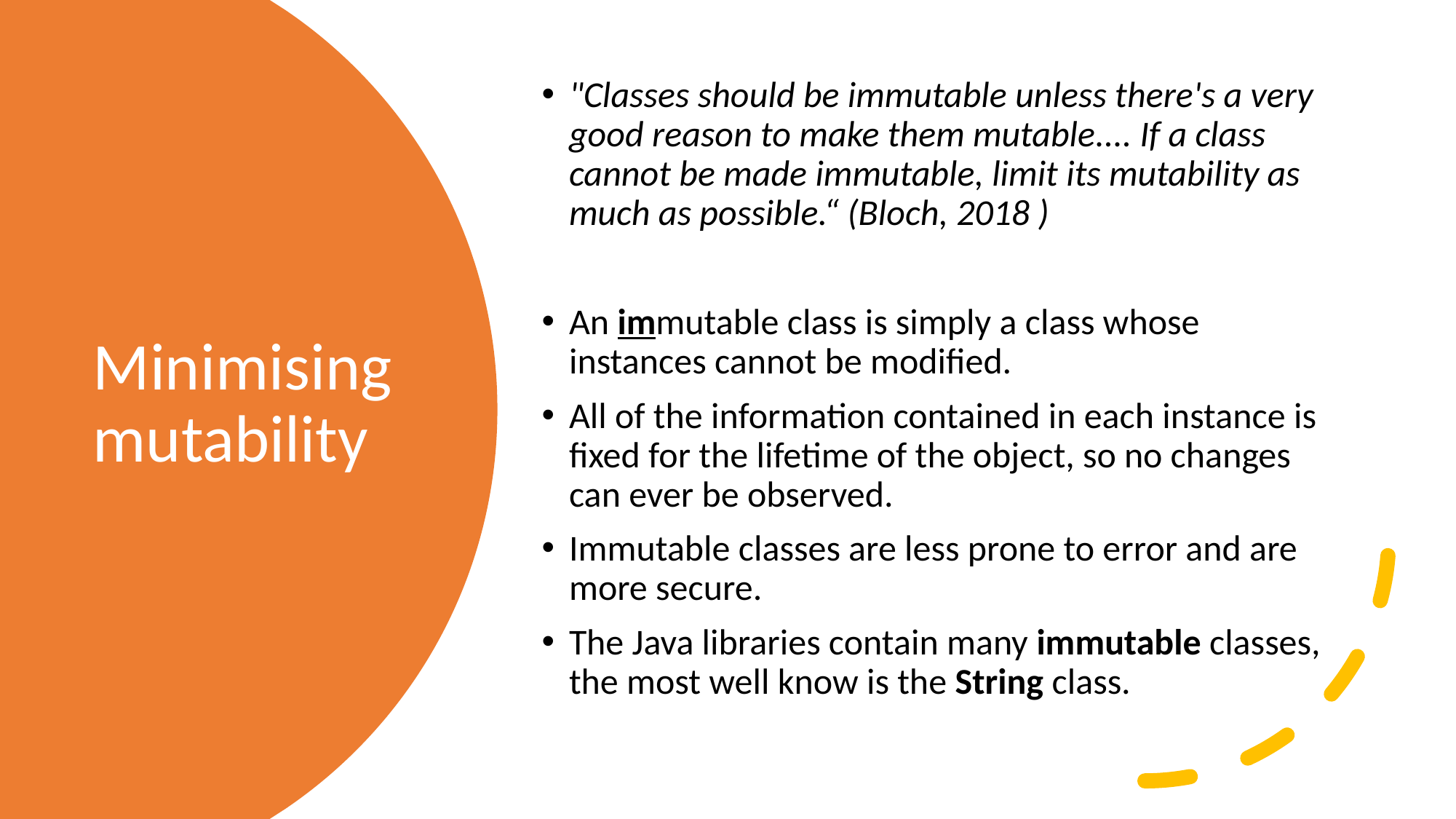

"Classes should be immutable unless there's a very good reason to make them mutable.... If a class cannot be made immutable, limit its mutability as much as possible.“ (Bloch, 2018 )

An immutable class is simply a class whose instances cannot be modified.
All of the information contained in each instance is fixed for the lifetime of the object, so no changes can ever be observed.
Immutable classes are less prone to error and are more secure.
The Java libraries contain many immutable classes, the most well know is the String class.

# Minimising mutability